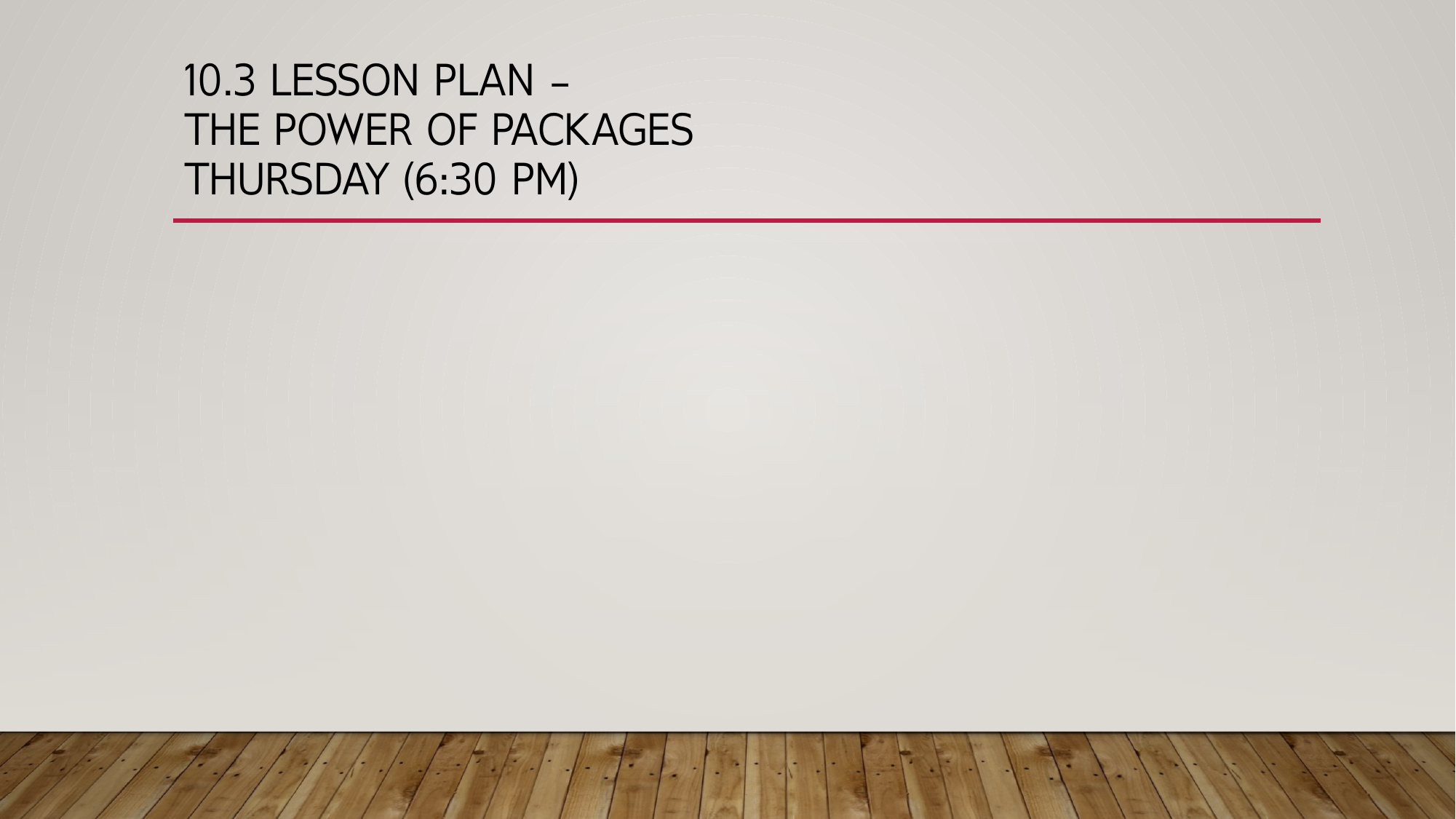

# 10.3 Lesson Plan – The Power of Packages THURSDAY (6:30 PM)